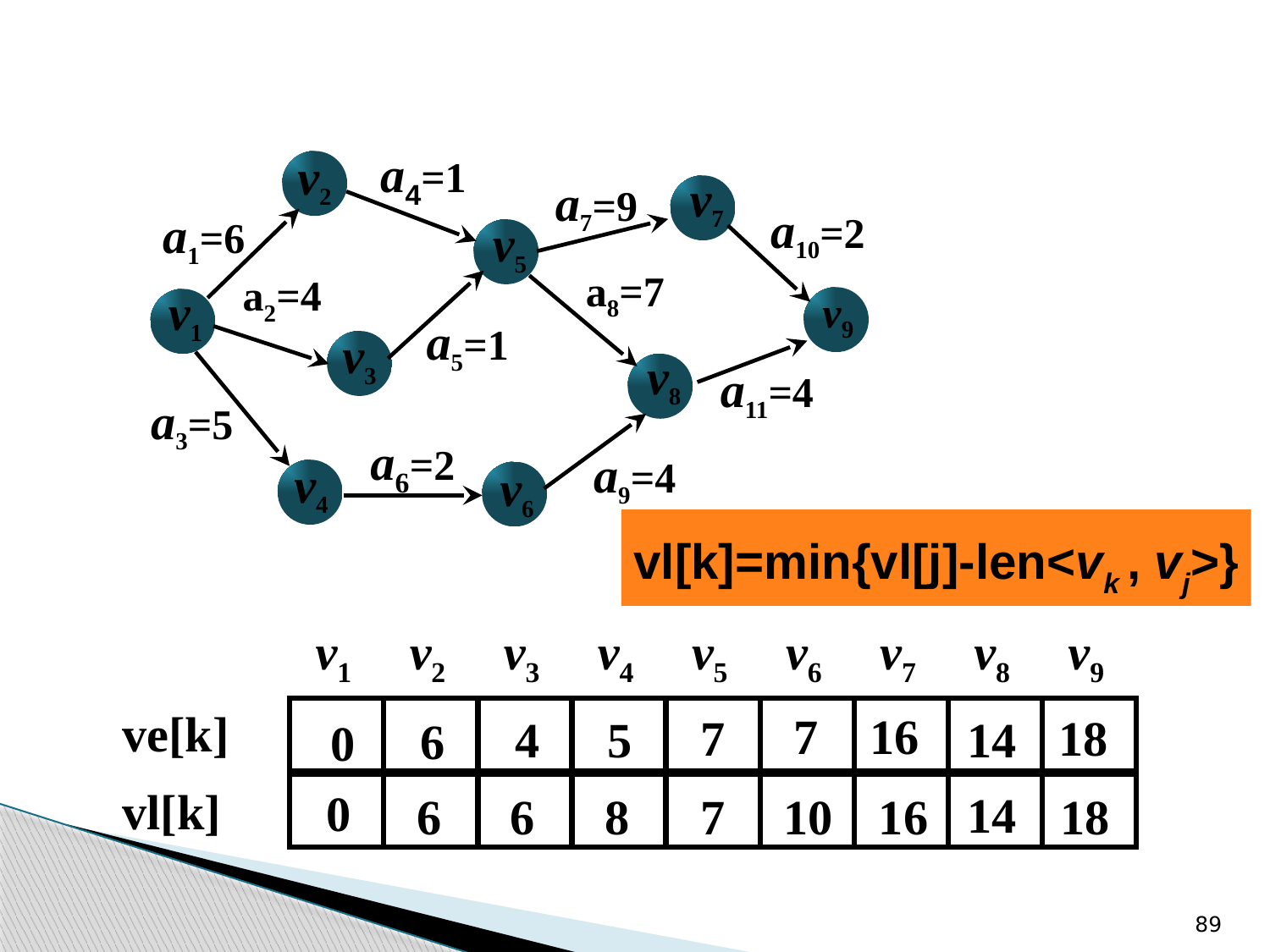

v2
a4=1

v7
a7=9

a10=2
a1=6
v5

a8=7
a2=4

v1
v9

a5=1
v3

v8

a11=4
a3=5

a6=2
a9=4
v4
v6

vl[k]=min{vl[j]-len<vk , vj>}
v1
v2
v3
v4
v5
v6
v7
v8
v9
ve[k]

7
16
7
18
4
5
14
6
0
vl[k]

0
14
6
6
8
7
10
16
18
89